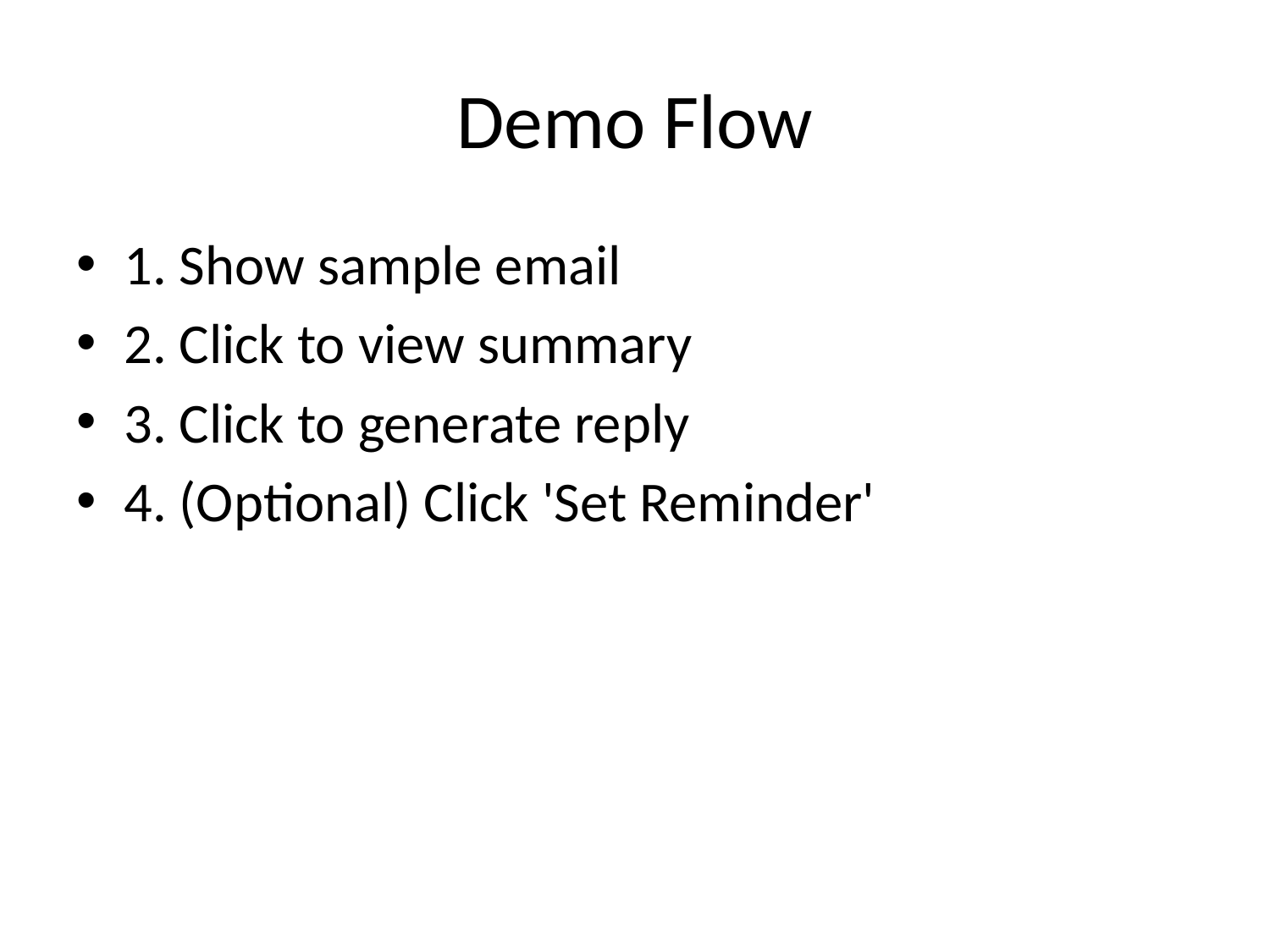

# Demo Flow
1. Show sample email
2. Click to view summary
3. Click to generate reply
4. (Optional) Click 'Set Reminder'